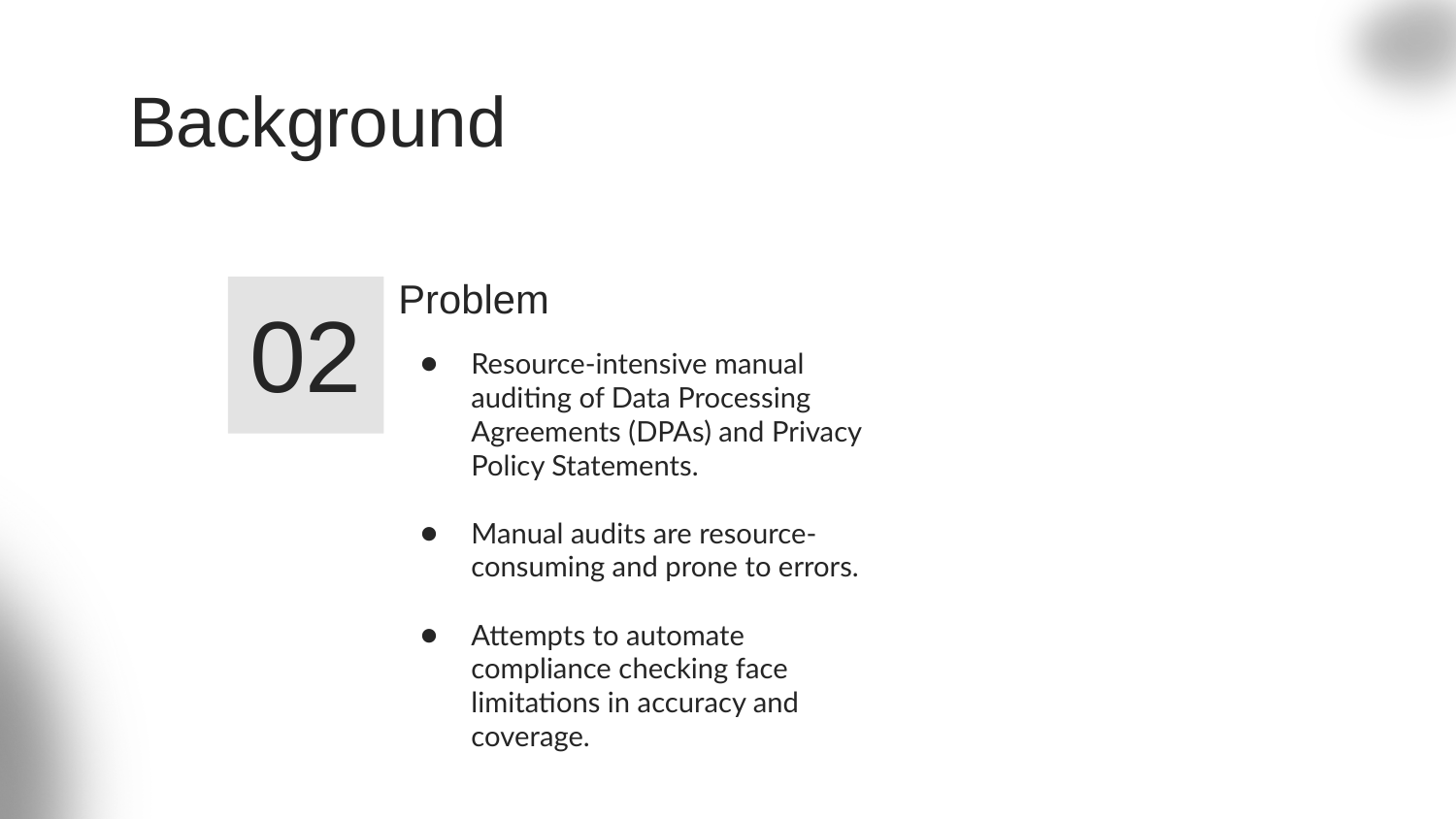

# Background
Problem
02
Resource-intensive manual auditing of Data Processing Agreements (DPAs) and Privacy Policy Statements.

Manual audits are resource-consuming and prone to errors.

Attempts to automate compliance checking face limitations in accuracy and coverage.